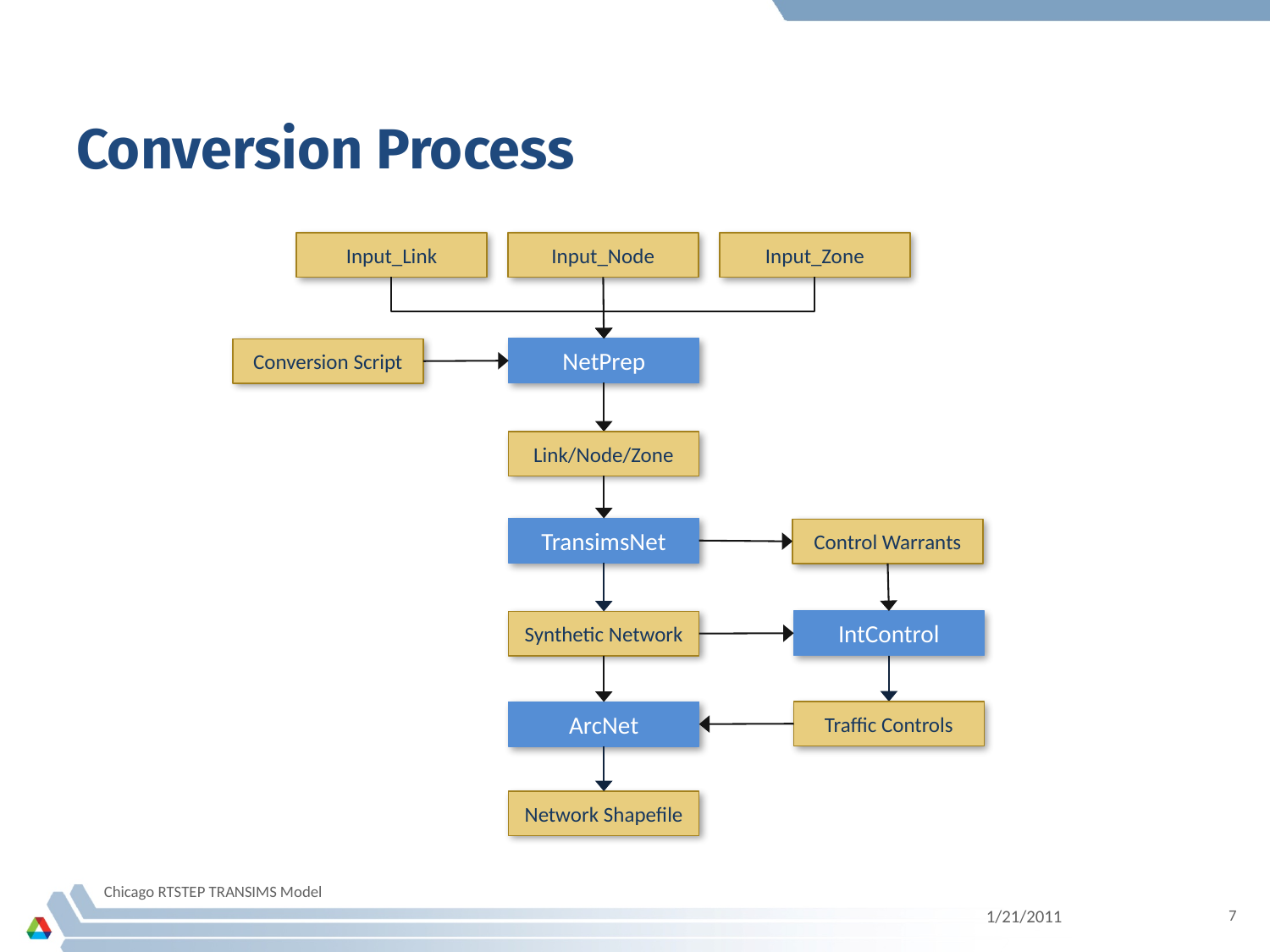

# Conversion Process
Input_Link
Input_Node
Input_Zone
NetPrep
Conversion Script
Link/Node/Zone
TransimsNet
Control Warrants
IntControl
Synthetic Network
Traffic Controls
ArcNet
Network Shapefile
Chicago RTSTEP TRANSIMS Model
1/21/2011
7